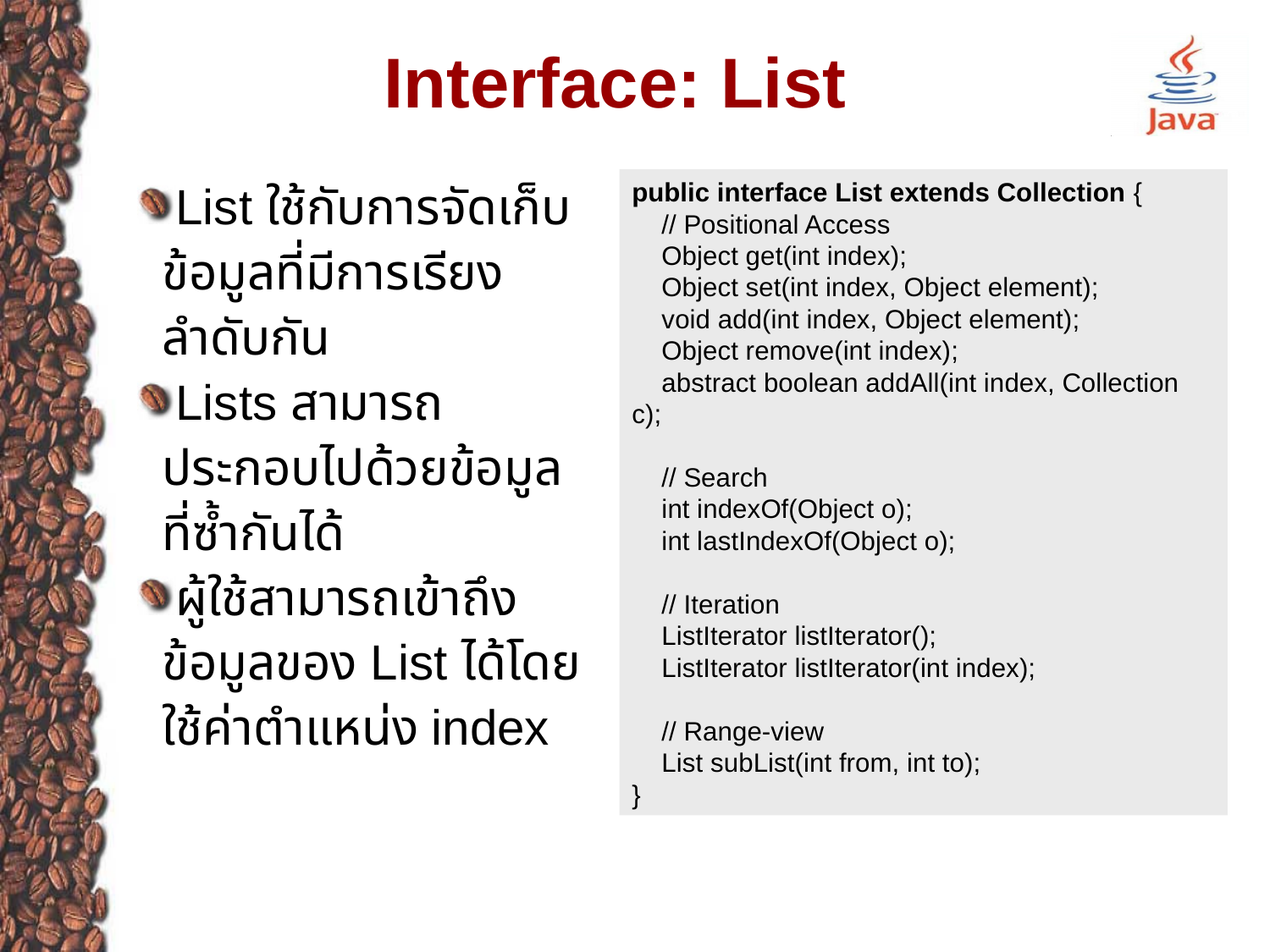

# Interface: List
List ใช้กับการจัดเก็บข้อมูลที่มีการเรียงลำดับกัน
Lists สามารถประกอบไปด้วยข้อมูลที่ซ้ำกันได้
ผู้ใช้สามารถเข้าถึงข้อมูลของ List ได้โดยใช้ค่าตำแหน่ง index
public interface List extends Collection {
    // Positional Access
    Object get(int index);
    Object set(int index, Object element);
    void add(int index, Object element);
    Object remove(int index);
    abstract boolean addAll(int index, Collection c);

    // Search
    int indexOf(Object o);
    int lastIndexOf(Object o);

    // Iteration
    ListIterator listIterator();
    ListIterator listIterator(int index);

    // Range-view
    List subList(int from, int to);
}